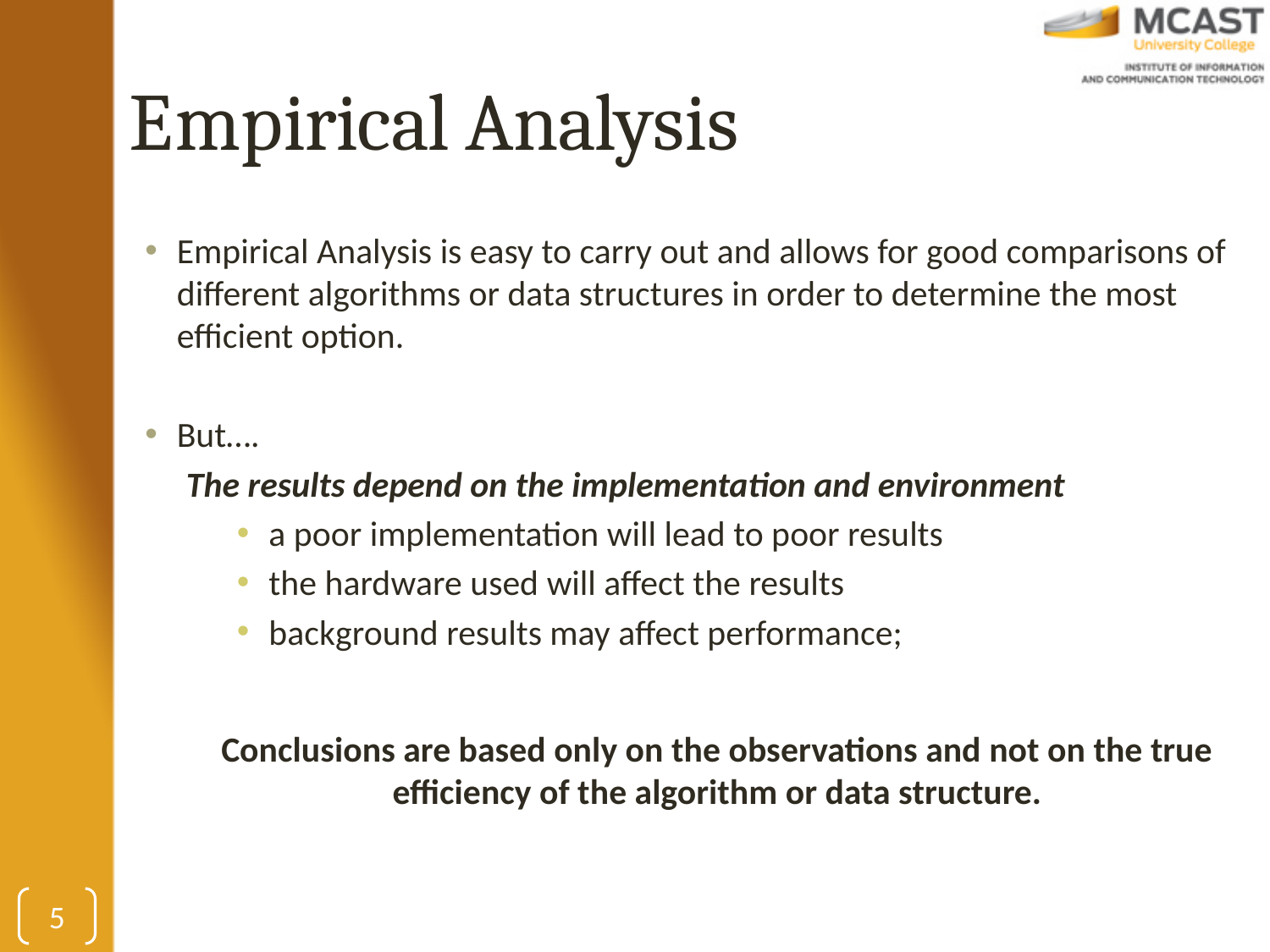

# Empirical Analysis
Empirical Analysis is easy to carry out and allows for good comparisons of different algorithms or data structures in order to determine the most efficient option.

But….
The results depend on the implementation and environment
a poor implementation will lead to poor results
the hardware used will affect the results
background results may affect performance;

Conclusions are based only on the observations and not on the true efficiency of the algorithm or data structure.
5